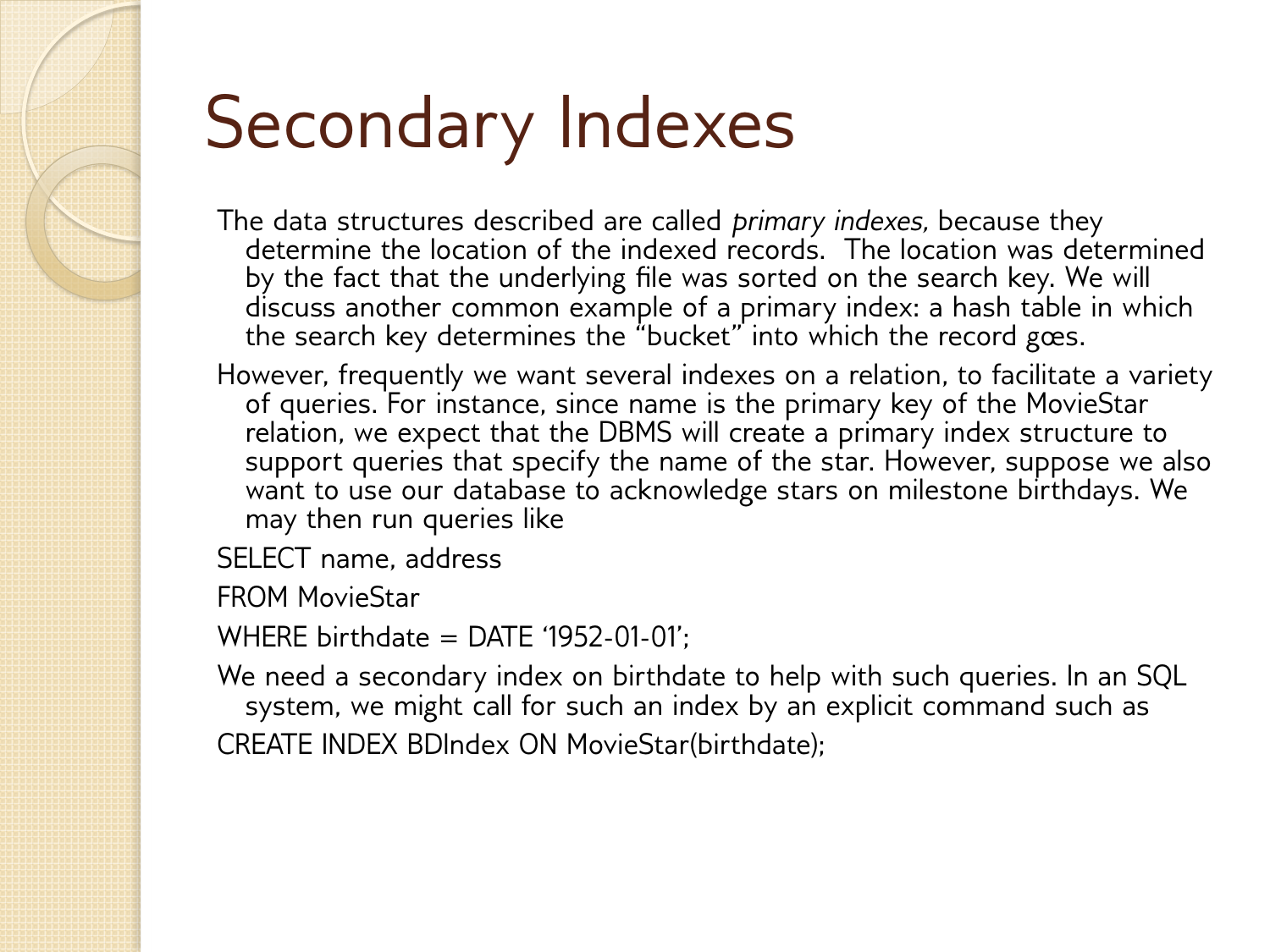

# Secondary Indexes
The data structures described are called primary indexes, because they determine the location of the indexed records.  The location was determined by the fact that the underlying file was sorted on the search key. We will discuss another common example of a primary index: a hash table in which the search key determines the “bucket” into which the record goes.
However, frequently we want several indexes on a relation, to facilitate a variety of queries. For instance, since name is the primary key of the MovieStar relation, we expect that the DBMS will create a primary index structure to support queries that specify the name of the star. However, suppose we also want to use our database to acknowledge stars on milestone birthdays. We may then run queries like
SELECT name, address
FROM MovieStar
WHERE birthdate = DATE ‘1952-01-01’;
We need a secondary index on birthdate to help with such queries. In an SQL system, we might call for such an index by an explicit command such as
CREATE INDEX BDlndex ON MovieStar(birthdate);